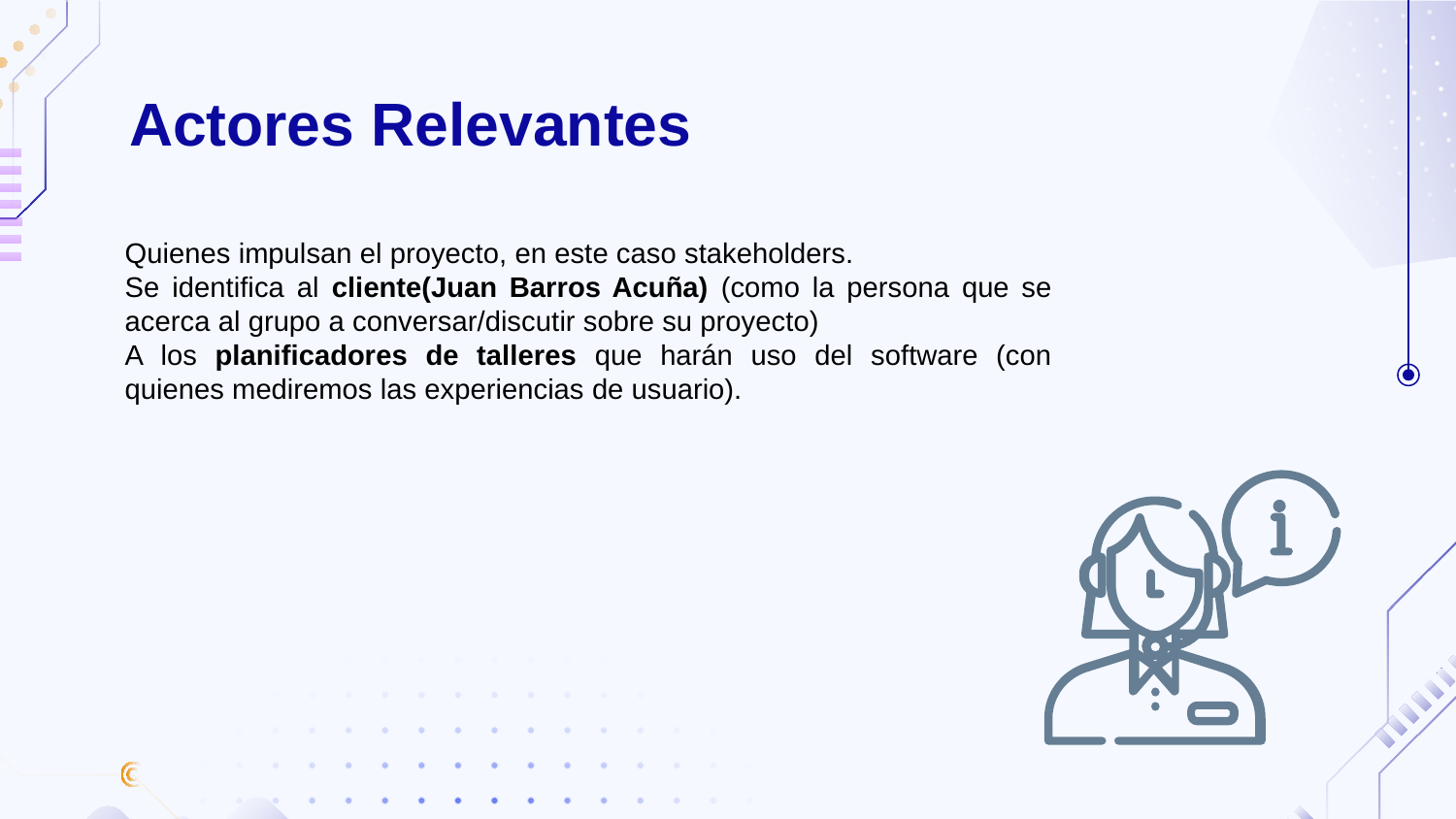

# Actores Relevantes
Quienes impulsan el proyecto, en este caso stakeholders.
Se identifica al cliente(Juan Barros Acuña) (como la persona que se acerca al grupo a conversar/discutir sobre su proyecto)
A los planificadores de talleres que harán uso del software (con quienes mediremos las experiencias de usuario).